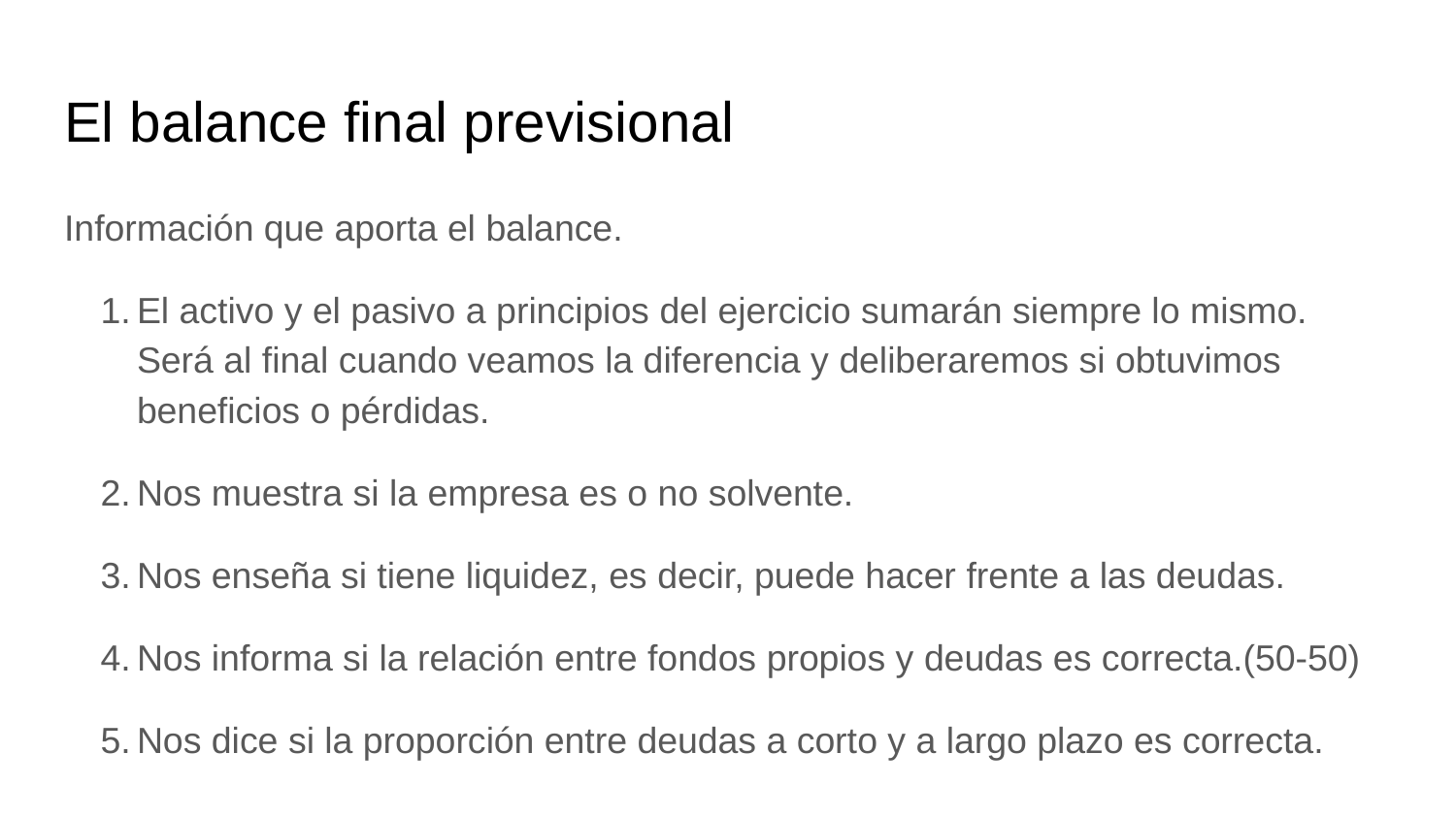

# El balance final previsional
Información que aporta el balance.
El activo y el pasivo a principios del ejercicio sumarán siempre lo mismo. Será al final cuando veamos la diferencia y deliberaremos si obtuvimos beneficios o pérdidas.
Nos muestra si la empresa es o no solvente.
Nos enseña si tiene liquidez, es decir, puede hacer frente a las deudas.
Nos informa si la relación entre fondos propios y deudas es correcta.(50-50)
Nos dice si la proporción entre deudas a corto y a largo plazo es correcta.